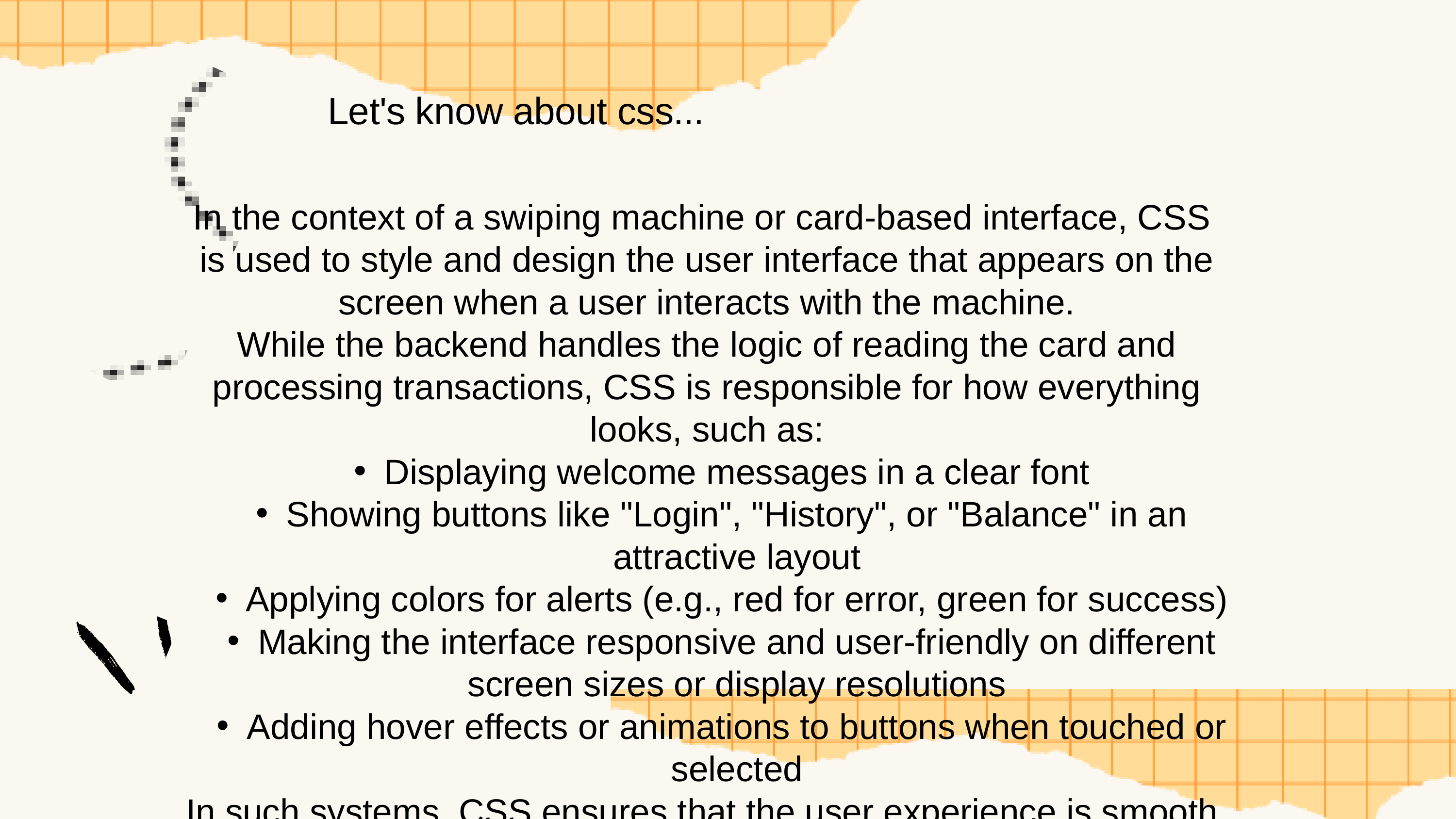

Let's know about css...
In the context of a swiping machine or card-based interface, CSS  is used to style and design the user interface that appears on the screen when a user interacts with the machine.
While the backend handles the logic of reading the card and processing transactions, CSS is responsible for how everything looks, such as:
Displaying welcome messages in a clear font
Showing buttons like "Login", "History", or "Balance" in an attractive layout
Applying colors for alerts (e.g., red for error, green for success)
Making the interface responsive and user-friendly on different screen sizes or display resolutions
Adding hover effects or animations to buttons when touched or selected
In such systems, CSS ensures that the user experience is smooth, intuitive, and visually clear, which is especially important for quick and error-free interactions.